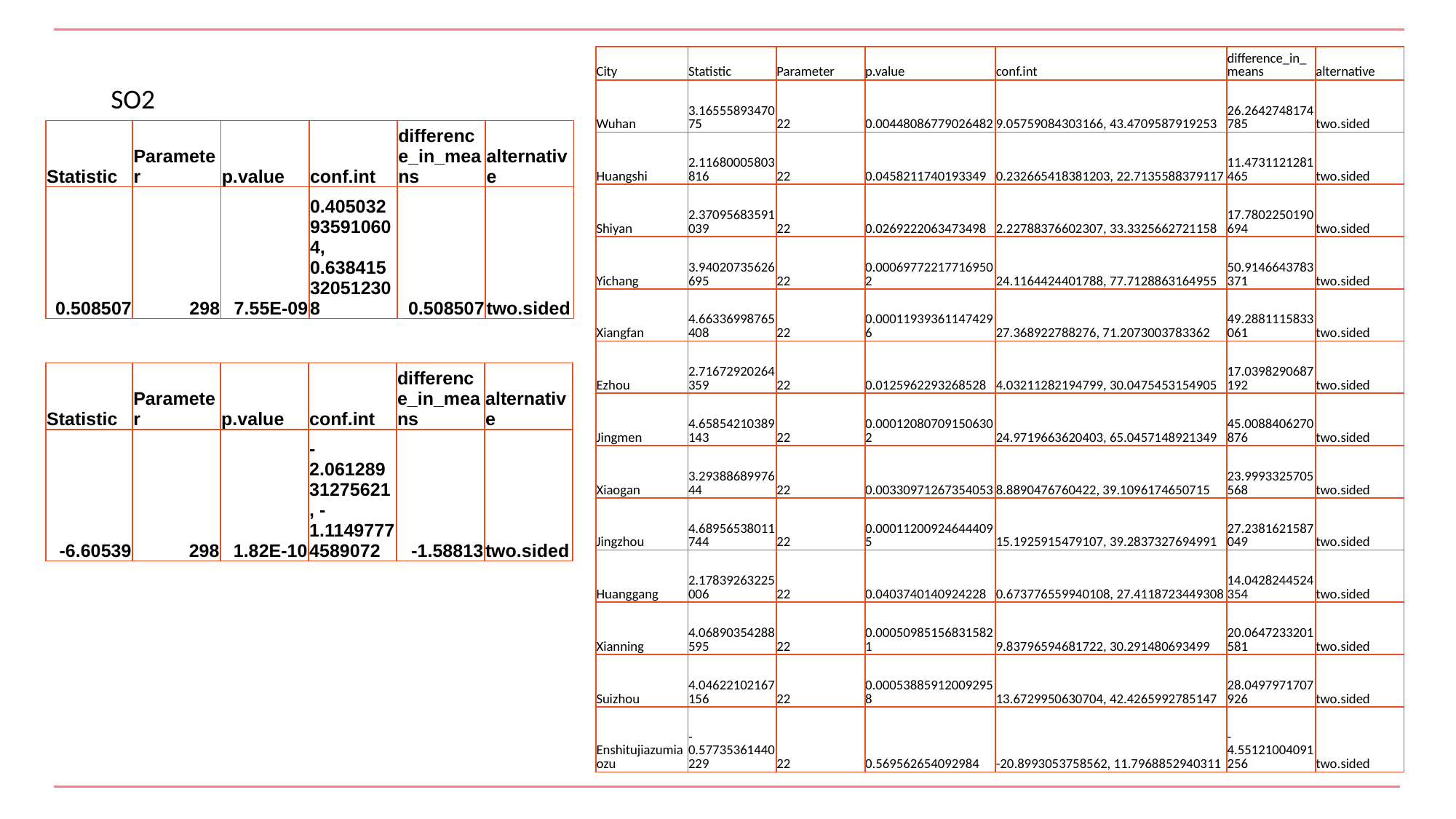

| City | Statistic | Parameter | p.value | conf.int | difference\_in\_means | alternative |
| --- | --- | --- | --- | --- | --- | --- |
| Wuhan | 3.1655589347075 | 22 | 0.00448086779026482 | 9.05759084303166, 43.4709587919253 | 26.2642748174785 | two.sided |
| Huangshi | 2.11680005803816 | 22 | 0.0458211740193349 | 0.232665418381203, 22.7135588379117 | 11.4731121281465 | two.sided |
| Shiyan | 2.37095683591039 | 22 | 0.0269222063473498 | 2.22788376602307, 33.3325662721158 | 17.7802250190694 | two.sided |
| Yichang | 3.94020735626695 | 22 | 0.000697722177169502 | 24.1164424401788, 77.7128863164955 | 50.9146643783371 | two.sided |
| Xiangfan | 4.66336998765408 | 22 | 0.000119393611474296 | 27.368922788276, 71.2073003783362 | 49.2881115833061 | two.sided |
| Ezhou | 2.71672920264359 | 22 | 0.0125962293268528 | 4.03211282194799, 30.0475453154905 | 17.0398290687192 | two.sided |
| Jingmen | 4.65854210389143 | 22 | 0.000120807091506302 | 24.9719663620403, 65.0457148921349 | 45.0088406270876 | two.sided |
| Xiaogan | 3.2938868997644 | 22 | 0.00330971267354053 | 8.8890476760422, 39.1096174650715 | 23.9993325705568 | two.sided |
| Jingzhou | 4.68956538011744 | 22 | 0.000112009246444095 | 15.1925915479107, 39.2837327694991 | 27.2381621587049 | two.sided |
| Huanggang | 2.17839263225006 | 22 | 0.0403740140924228 | 0.673776559940108, 27.4118723449308 | 14.0428244524354 | two.sided |
| Xianning | 4.06890354288595 | 22 | 0.000509851568315821 | 9.83796594681722, 30.291480693499 | 20.0647233201581 | two.sided |
| Suizhou | 4.04622102167156 | 22 | 0.000538859120092958 | 13.6729950630704, 42.4265992785147 | 28.0497971707926 | two.sided |
| Enshitujiazumiaozu | -0.57735361440229 | 22 | 0.569562654092984 | -20.8993053758562, 11.7968852940311 | -4.55121004091256 | two.sided |
SO2
| Statistic | Parameter | p.value | conf.int | difference\_in\_means | alternative |
| --- | --- | --- | --- | --- | --- |
| 0.508507 | 298 | 7.55E-09 | 0.405032935910604, 0.638415320512308 | 0.508507 | two.sided |
| Statistic | Parameter | p.value | conf.int | difference\_in\_means | alternative |
| --- | --- | --- | --- | --- | --- |
| -6.60539 | 298 | 1.82E-10 | -2.06128931275621, -1.11497774589072 | -1.58813 | two.sided |